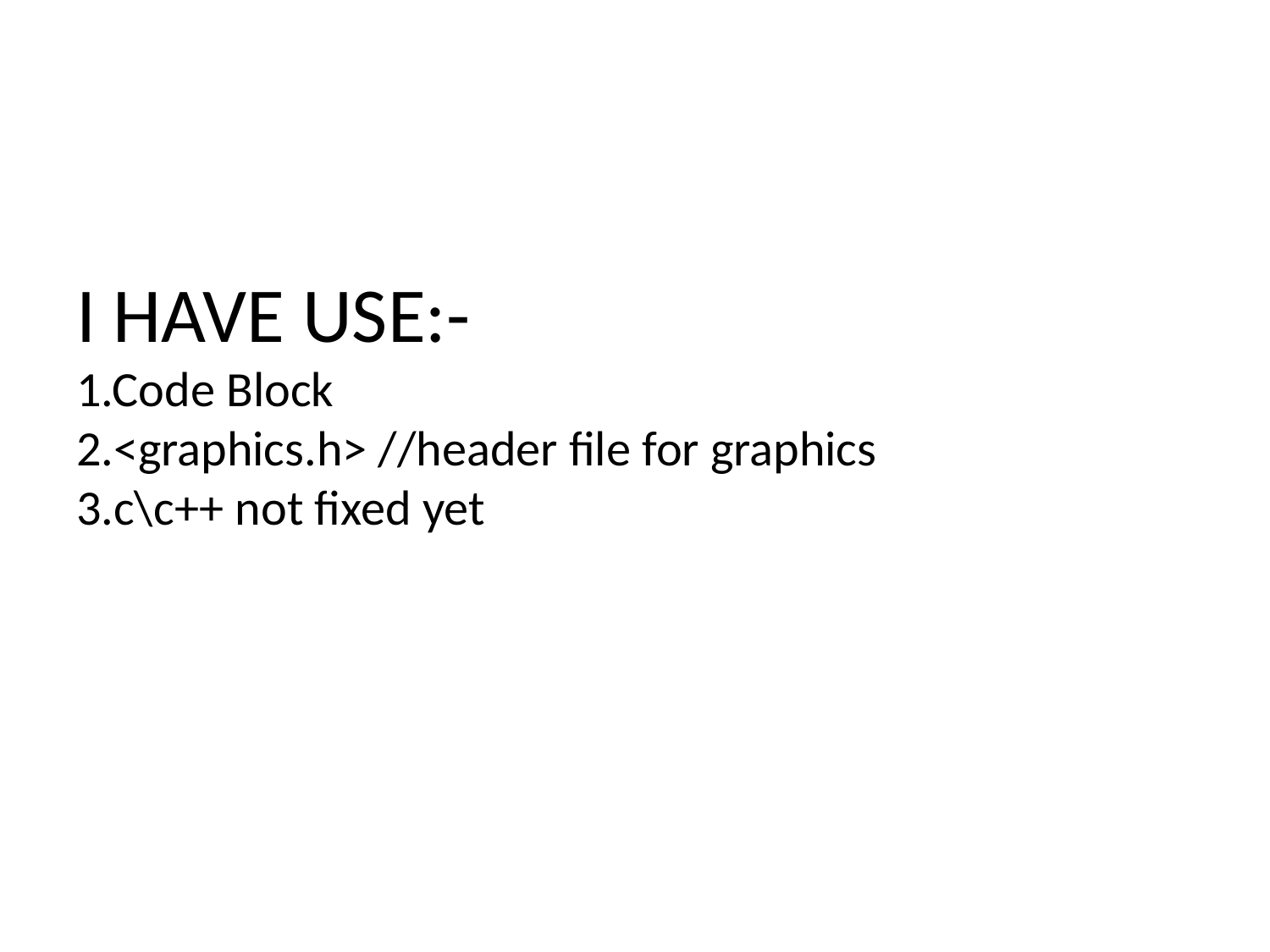

# I HAVE USE:- 1.Code Block 2.<graphics.h> //header file for graphics 3.c\c++ not fixed yet